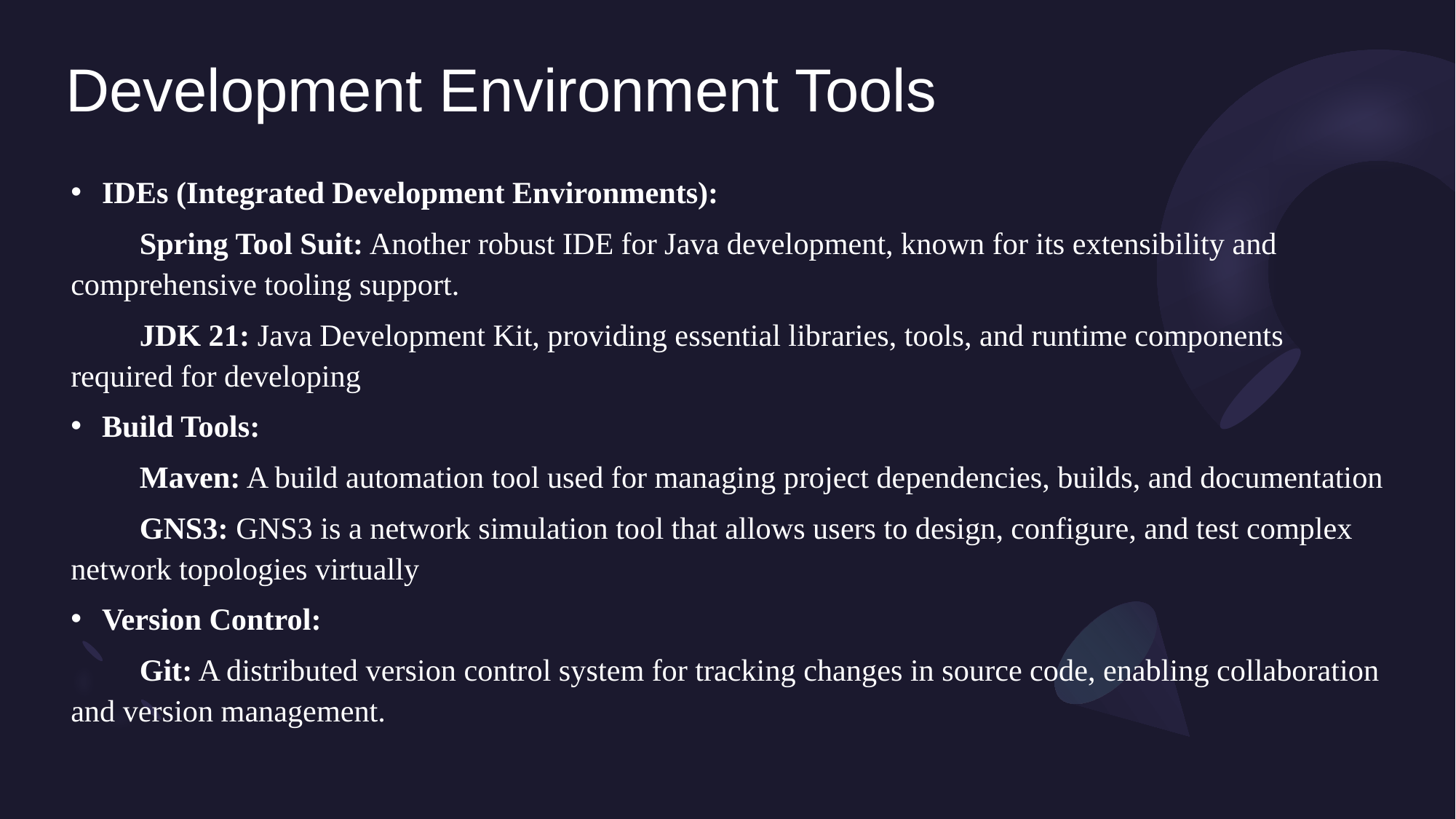

# Development Environment Tools
IDEs (Integrated Development Environments):
         Spring Tool Suit: Another robust IDE for Java development, known for its extensibility and comprehensive tooling support.
         JDK 21: Java Development Kit, providing essential libraries, tools, and runtime components required for developing
Build Tools:
         Maven: A build automation tool used for managing project dependencies, builds, and documentation
         GNS3: GNS3 is a network simulation tool that allows users to design, configure, and test complex network topologies virtually
Version Control:
         Git: A distributed version control system for tracking changes in source code, enabling collaboration and version management.